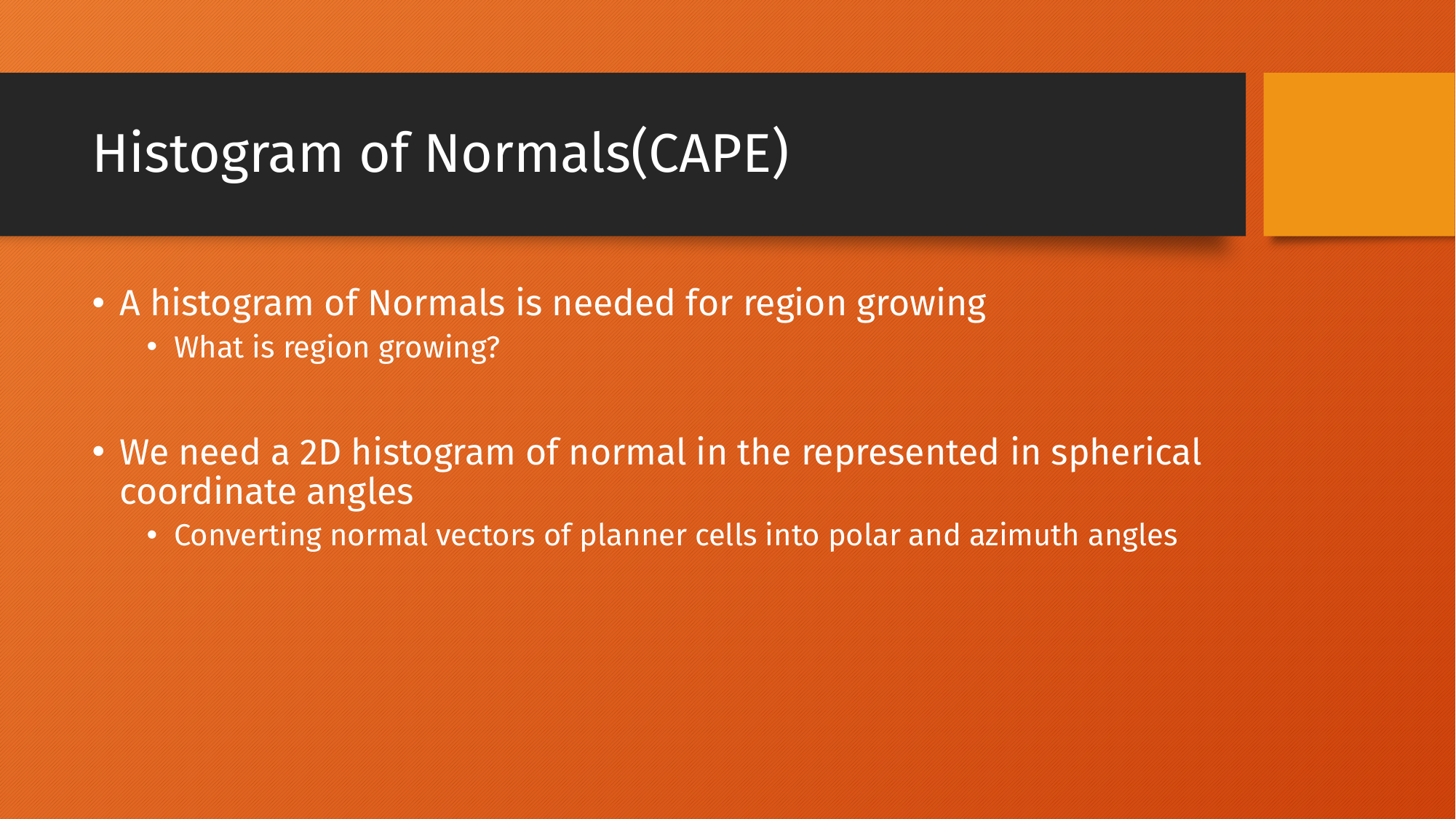

# Histogram of Normals(CAPE)
A histogram of Normals is needed for region growing
What is region growing?

We need a 2D histogram of normal in the represented in spherical coordinate angles
Converting normal vectors of planner cells into polar and azimuth angles